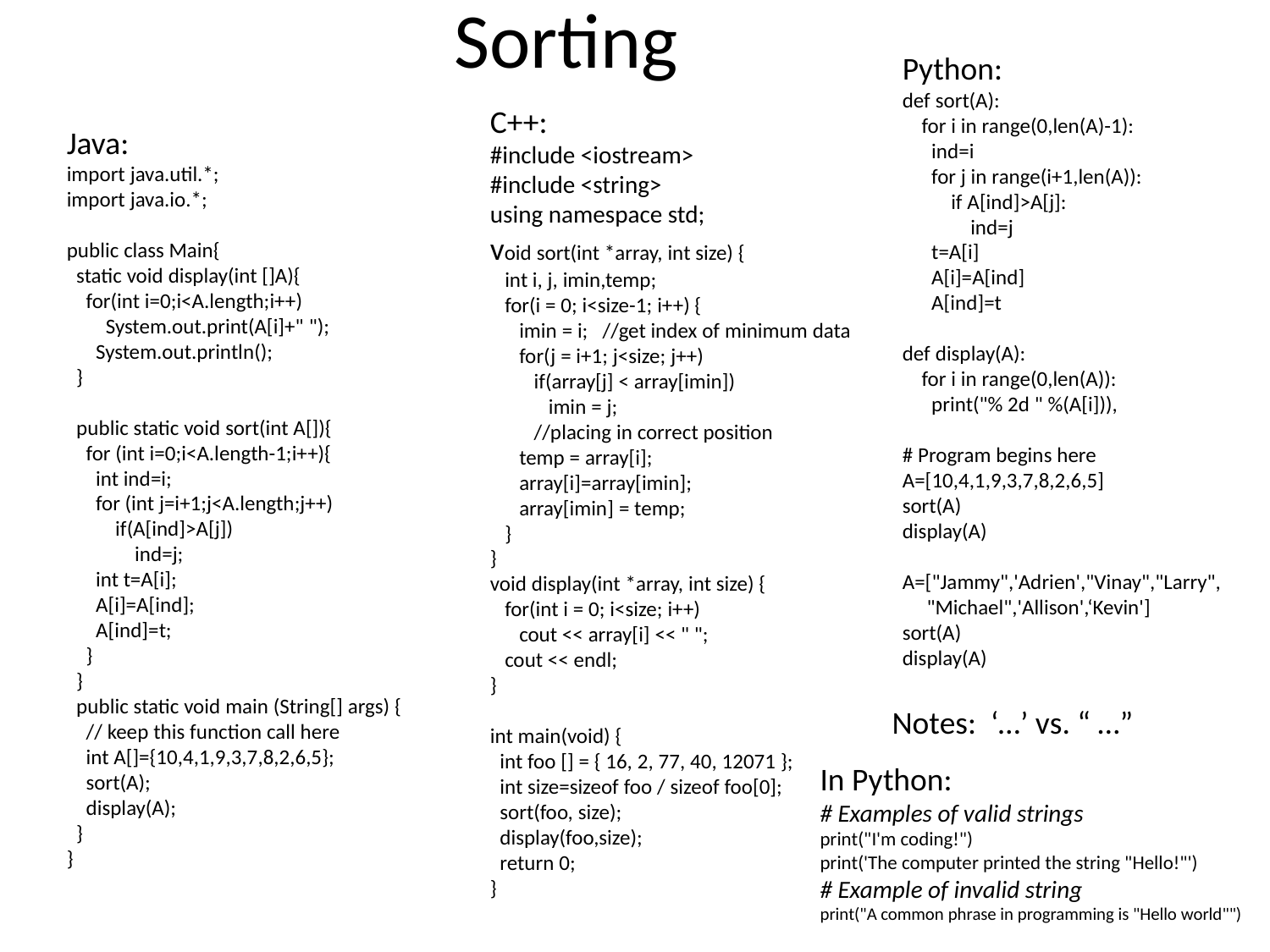

# Sorting
Python:
def sort(A):
    for i in range(0,len(A)-1):
      ind=i
      for j in range(i+1,len(A)):
          if A[ind]>A[j]:
              ind=j
      t=A[i]
      A[i]=A[ind]
      A[ind]=t

def display(A):
    for i in range(0,len(A)):
      print("% 2d " %(A[i])),

# Program begins here
A=[10,4,1,9,3,7,8,2,6,5]
sort(A)
display(A)

A=["Jammy",'Adrien',"Vinay","Larry",
     "Michael",'Allison',‘Kevin']
sort(A)
display(A)

C++:
#include <iostream>
#include <string>
using namespace std;
void sort(int *array, int size) {
   int i, j, imin,temp;
   for(i = 0; i<size-1; i++) {
      imin = i;   //get index of minimum data
      for(j = i+1; j<size; j++)
         if(array[j] < array[imin])
            imin = j;
         //placing in correct position
      temp = array[i];
      array[i]=array[imin];
      array[imin] = temp;
   }
}
void display(int *array, int size) {
   for(int i = 0; i<size; i++)
      cout << array[i] << " ";
   cout << endl;
}

int main(void) {
  int foo [] = { 16, 2, 77, 40, 12071 };
  int size=sizeof foo / sizeof foo[0];
  sort(foo, size);
  display(foo,size);
  return 0;
}

Java:
import java.util.*;
import java.io.*;
public class Main{
  static void display(int []A){
    for(int i=0;i<A.length;i++)
        System.out.print(A[i]+" ");
      System.out.println();
  }

  public static void sort(int A[]){
    for (int i=0;i<A.length-1;i++){
      int ind=i;
      for (int j=i+1;j<A.length;j++)
          if(A[ind]>A[j])
              ind=j;
      int t=A[i];
      A[i]=A[ind];
      A[ind]=t;
    }
  }
  public static void main (String[] args) {
    // keep this function call here
    int A[]={10,4,1,9,3,7,8,2,6,5};
    sort(A);
    display(A);
  }
}

Notes:  ‘…’ vs. “ …”
In Python:
# Examples of valid strings
print("I'm coding!")
print('The computer printed the string "Hello!"')
# Example of invalid string
print("A common phrase in programming is "Hello world"")